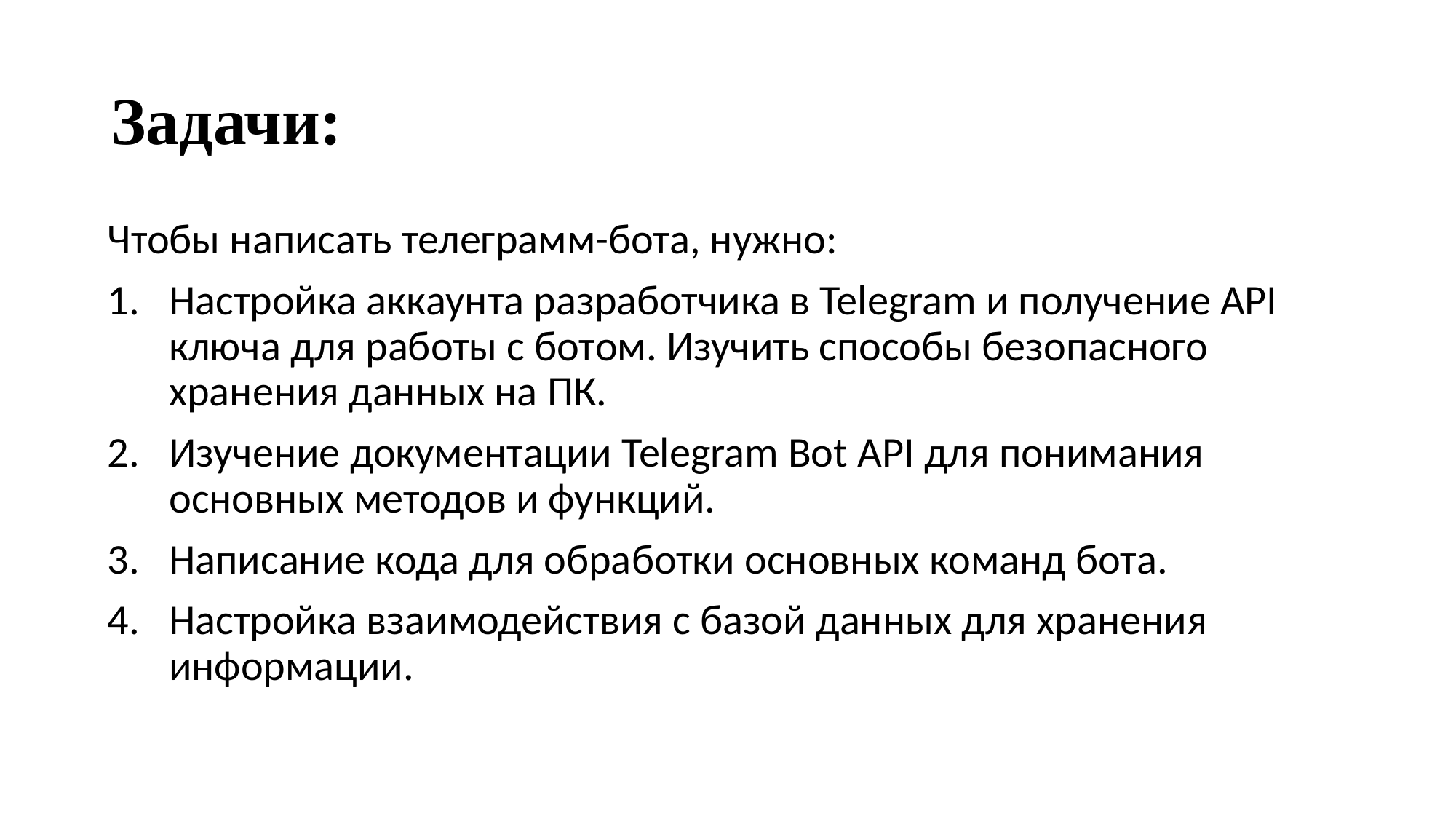

# Задачи:
Чтобы написать телеграмм-бота, нужно:
Настройка аккаунта разработчика в Telegram и получение API ключа для работы с ботом. Изучить способы безопасного хранения данных на ПК.
Изучение документации Telegram Bot API для понимания основных методов и функций.
Написание кода для обработки основных команд бота.
Настройка взаимодействия с базой данных для хранения информации.